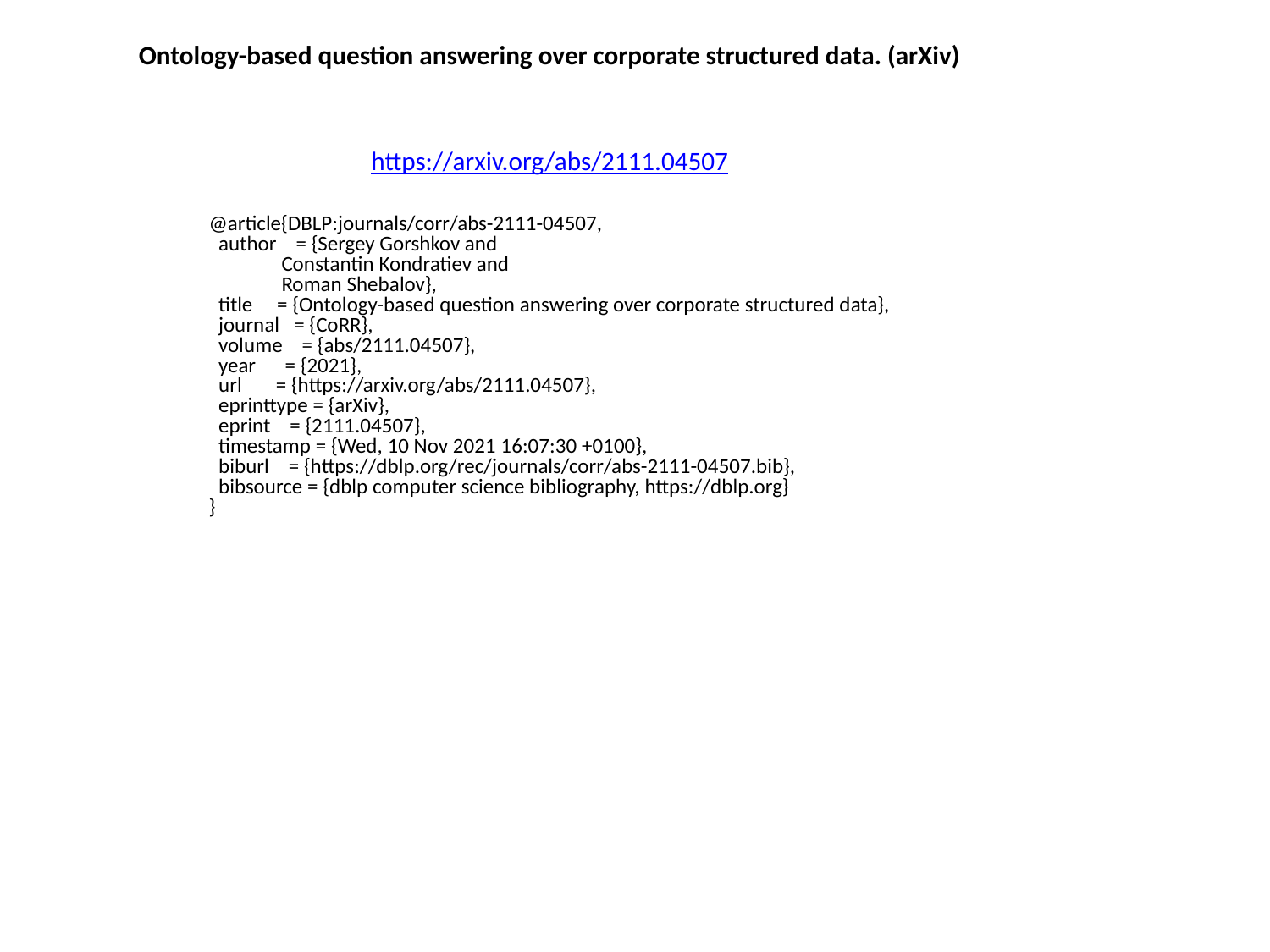

Ontology-based question answering over corporate structured data. (arXiv)

https://arxiv.org/abs/2111.04507

@article{DBLP:journals/corr/abs-2111-04507,
  author    = {Sergey Gorshkov and
               Constantin Kondratiev and
               Roman Shebalov},
  title     = {Ontology-based question answering over corporate structured data},
  journal   = {CoRR},
  volume    = {abs/2111.04507},
  year      = {2021},
  url       = {https://arxiv.org/abs/2111.04507},
  eprinttype = {arXiv},
  eprint    = {2111.04507},
  timestamp = {Wed, 10 Nov 2021 16:07:30 +0100},
  biburl    = {https://dblp.org/rec/journals/corr/abs-2111-04507.bib},
  bibsource = {dblp computer science bibliography, https://dblp.org}
}